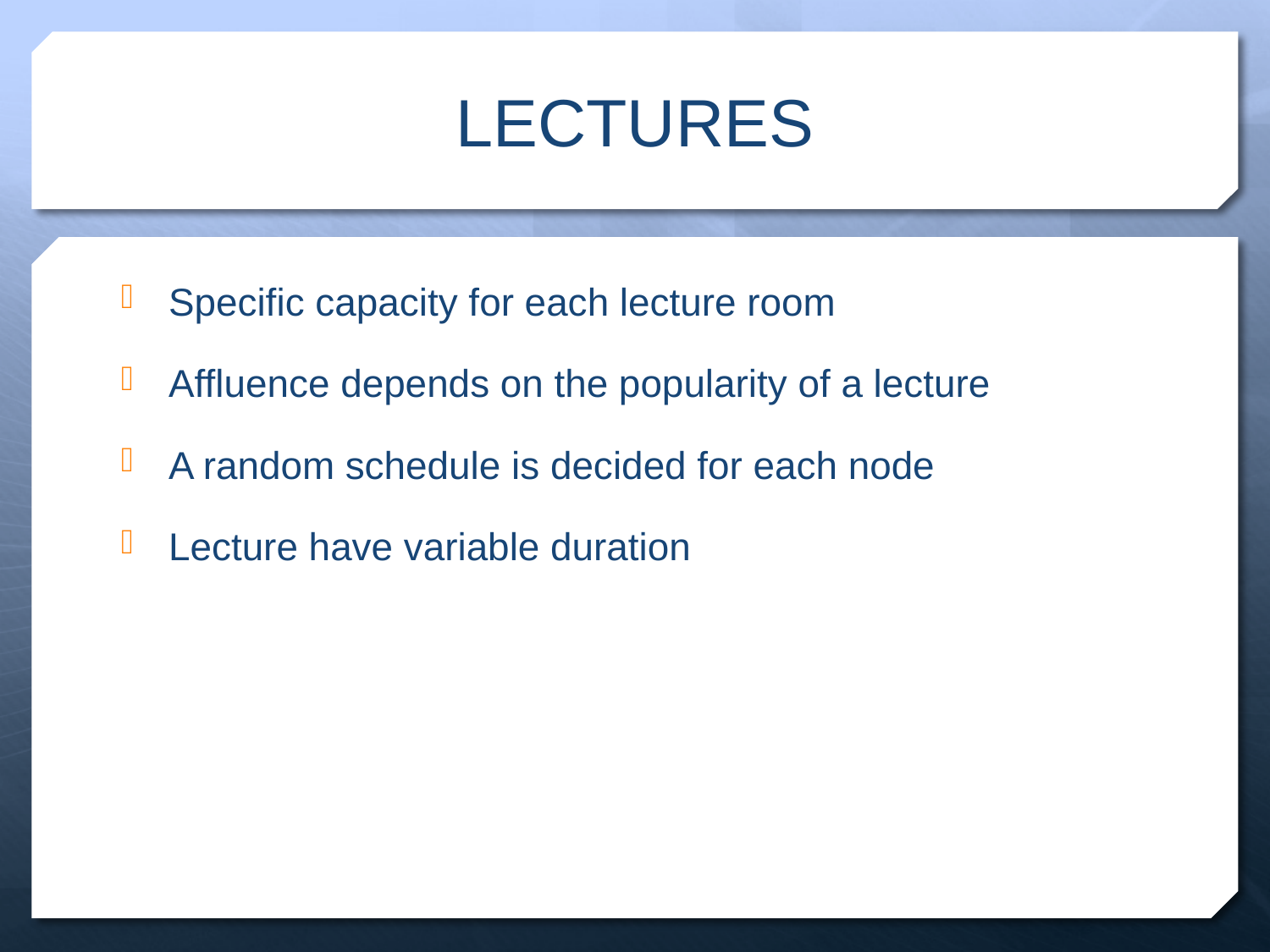

# LECTURES
Specific capacity for each lecture room
Affluence depends on the popularity of a lecture
A random schedule is decided for each node
Lecture have variable duration